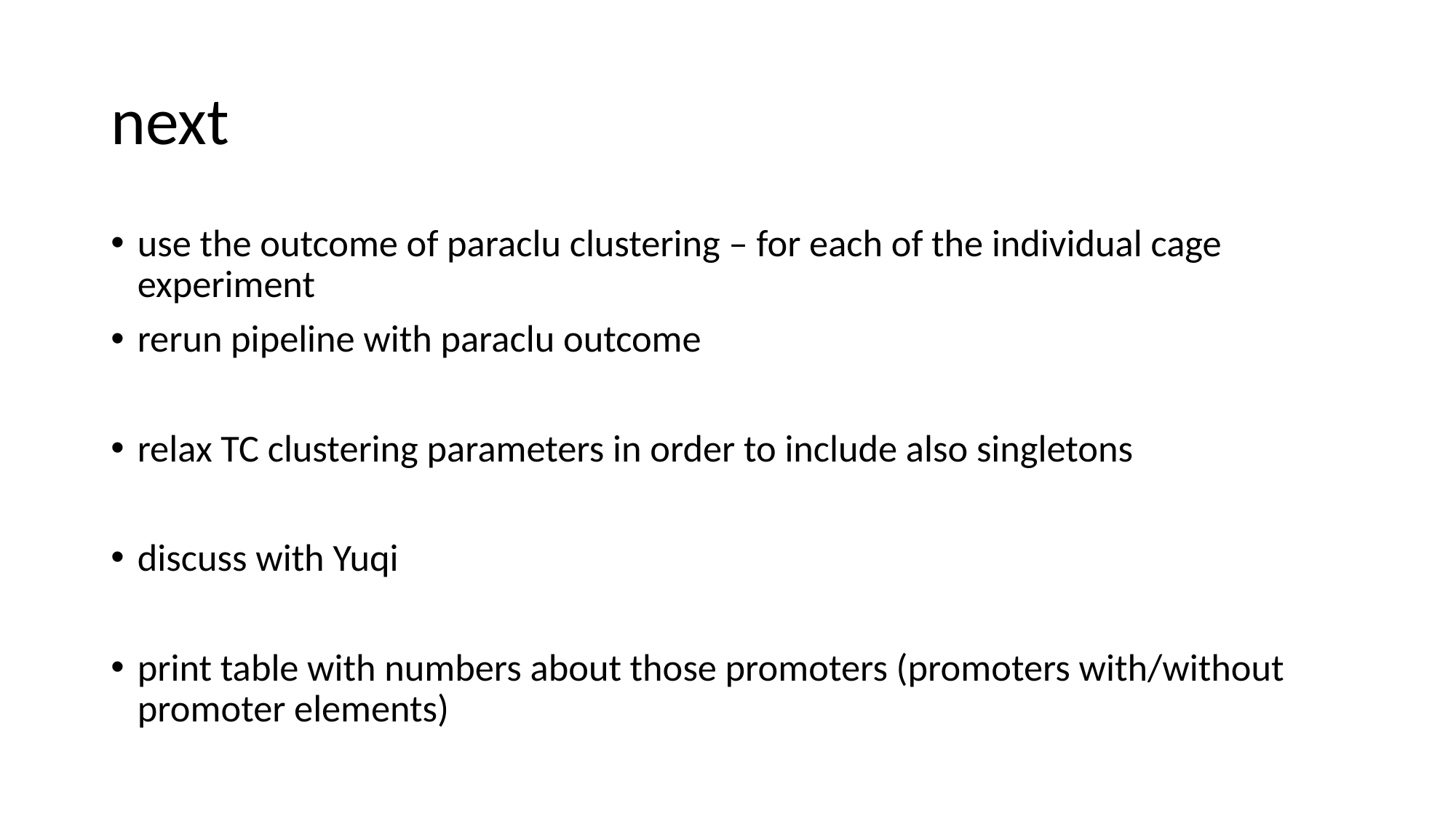

# next
use the outcome of paraclu clustering – for each of the individual cage experiment
rerun pipeline with paraclu outcome

relax TC clustering parameters in order to include also singletons

discuss with Yuqi

print table with numbers about those promoters (promoters with/without promoter elements)